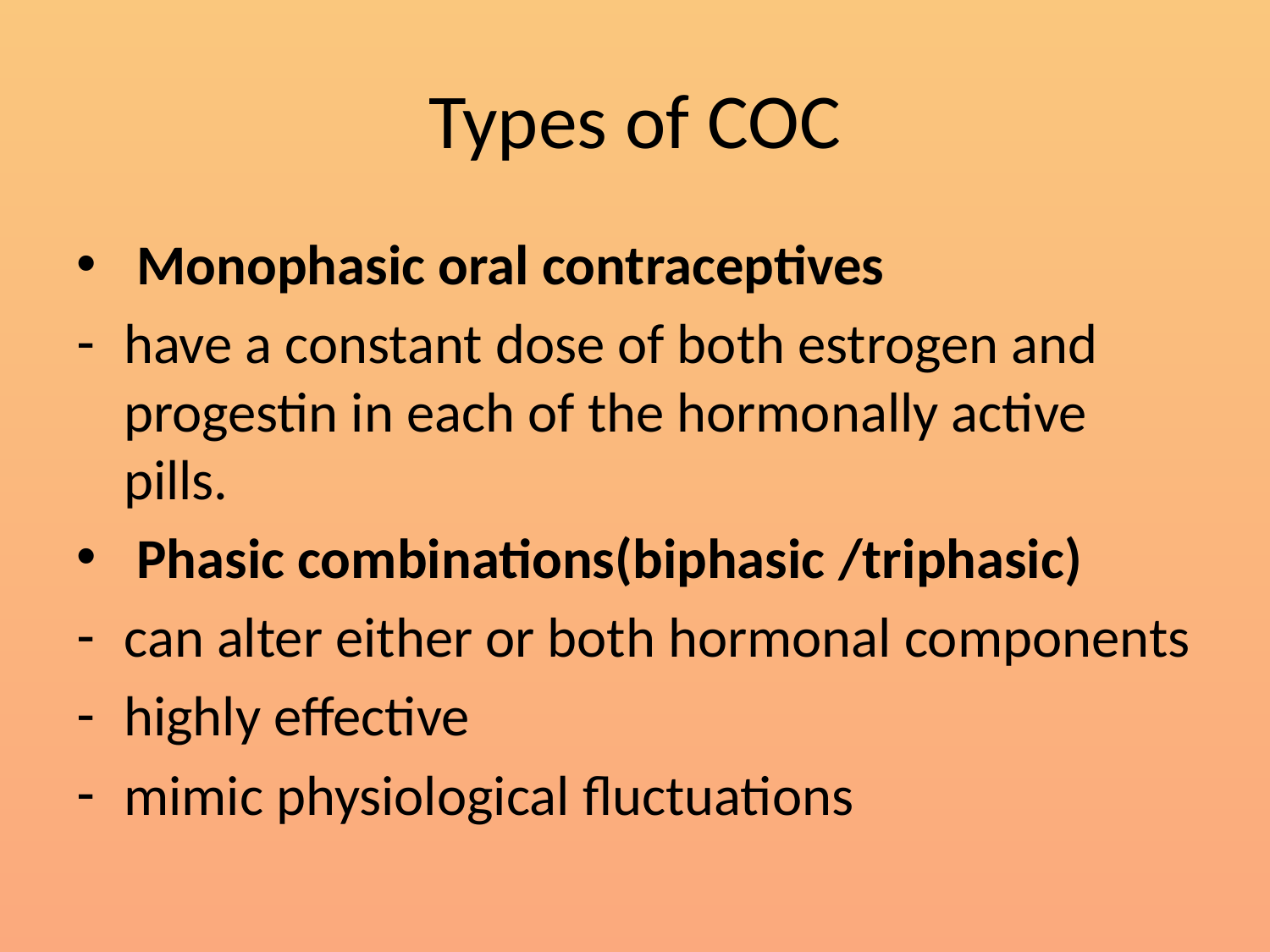

# Types of COC
 Monophasic oral contraceptives
have a constant dose of both estrogen and progestin in each of the hormonally active pills.
 Phasic combinations(biphasic /triphasic)
can alter either or both hormonal components
highly effective
mimic physiological fluctuations